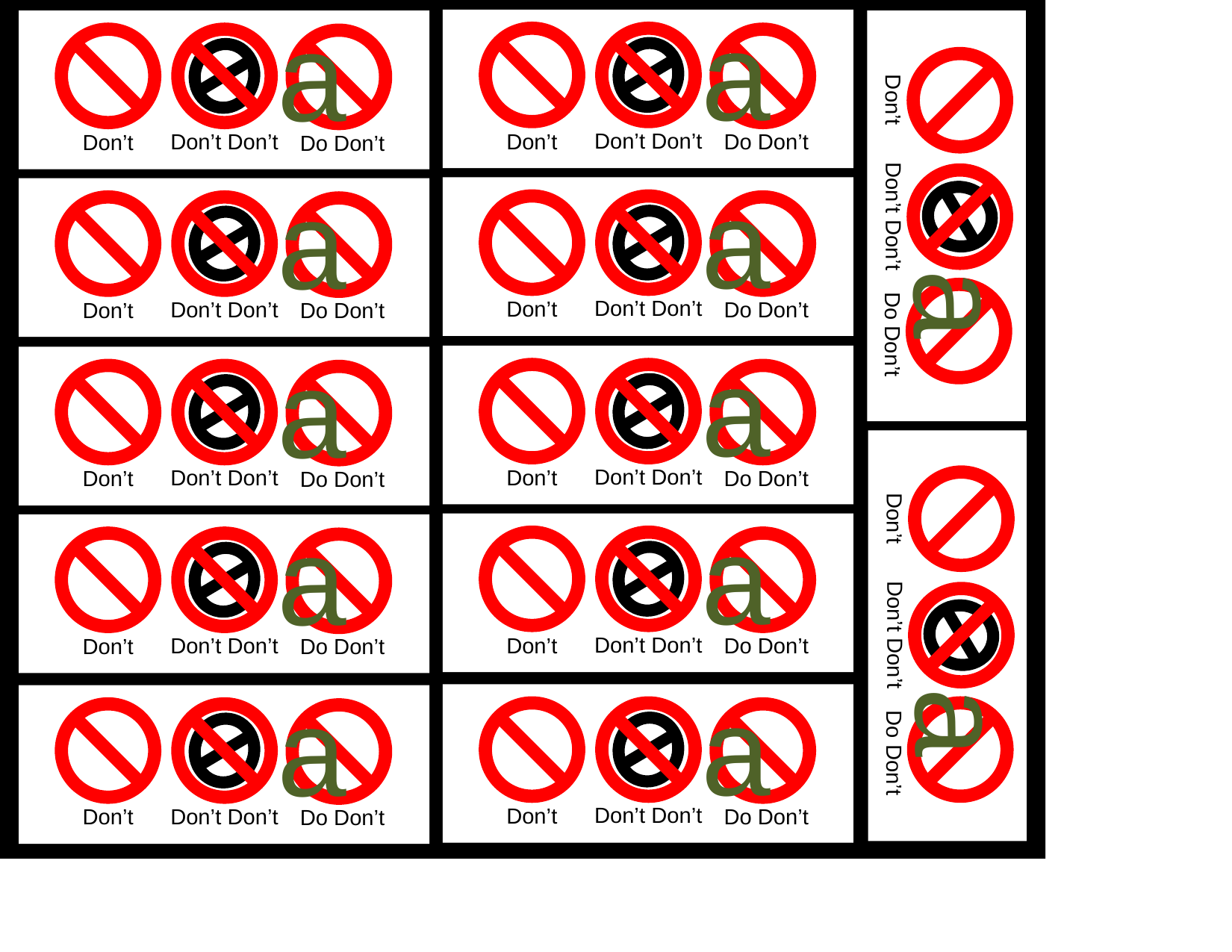

a
a

Don’t
Don’t Don’t
Don’t
Don’t Don’t
Do Don’t
Don’t
Do Don’t

a
a

Don’t Don’t

a

Don’t Don’t
Don’t
Don’t Don’t
Do Don’t
Don’t
Do Don’t
Do Don’t
a
a

Don’t Don’t
Don’t
Don’t Don’t
Do Don’t
Don’t
Do Don’t

a
a
Don’t

Don’t Don’t
Don’t Don’t
Don’t
Don’t Don’t
Do Don’t
Don’t
Do Don’t
a
a
a

Do Don’t
Don’t Don’t
Don’t
Don’t Don’t
Do Don’t
Don’t
Do Don’t